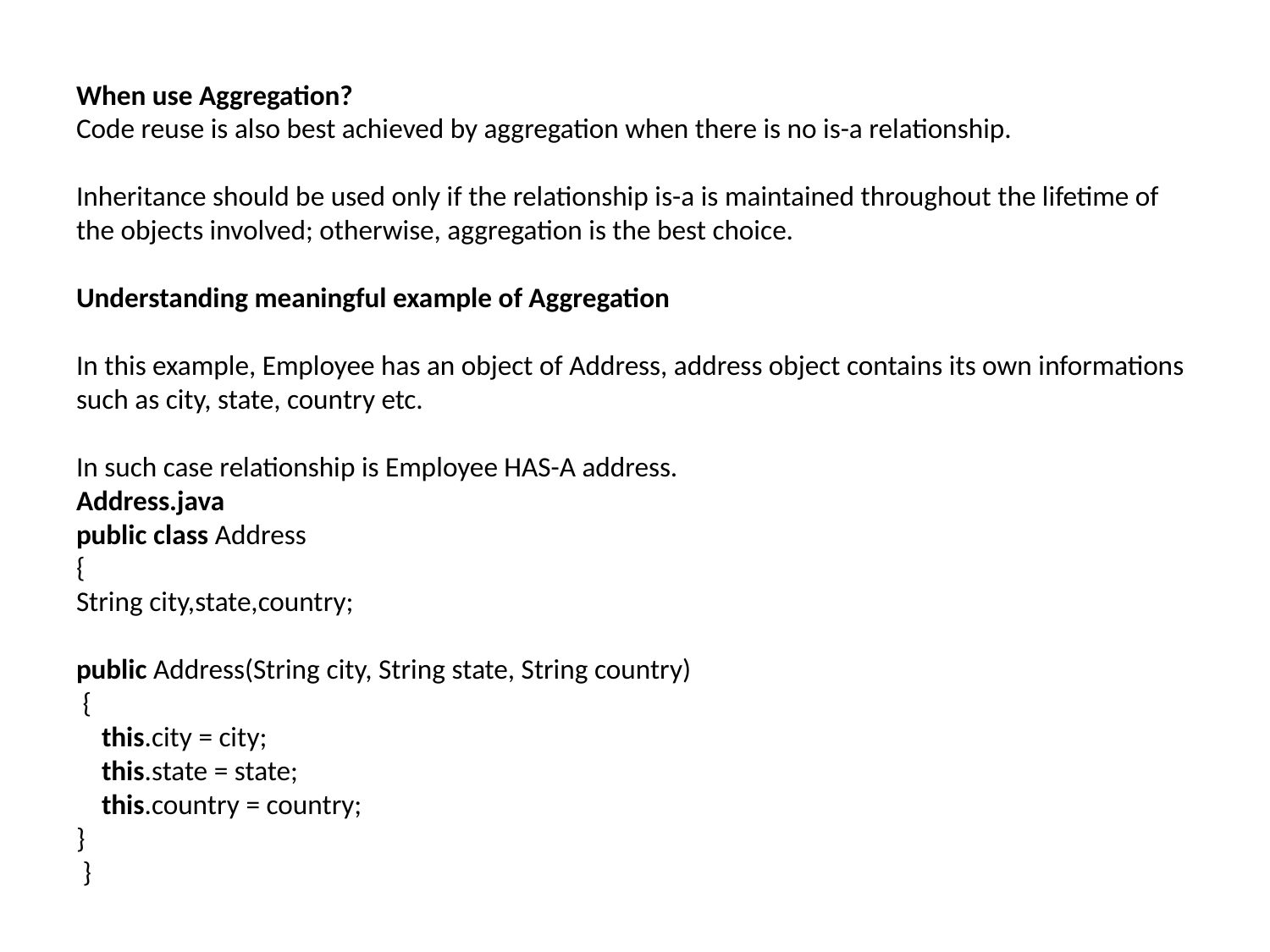

# When use Aggregation? Code reuse is also best achieved by aggregation when there is no is-a relationship. Inheritance should be used only if the relationship is-a is maintained throughout the lifetime of the objects involved; otherwise, aggregation is the best choice. Understanding meaningful example of Aggregation In this example, Employee has an object of Address, address object contains its own informations such as city, state, country etc. In such case relationship is Employee HAS-A address. Address.java public class Address  {   String city,state,country;      public Address(String city, String state, String country)  {       this.city = city;       this.state = state;       this.country = country;   }    }